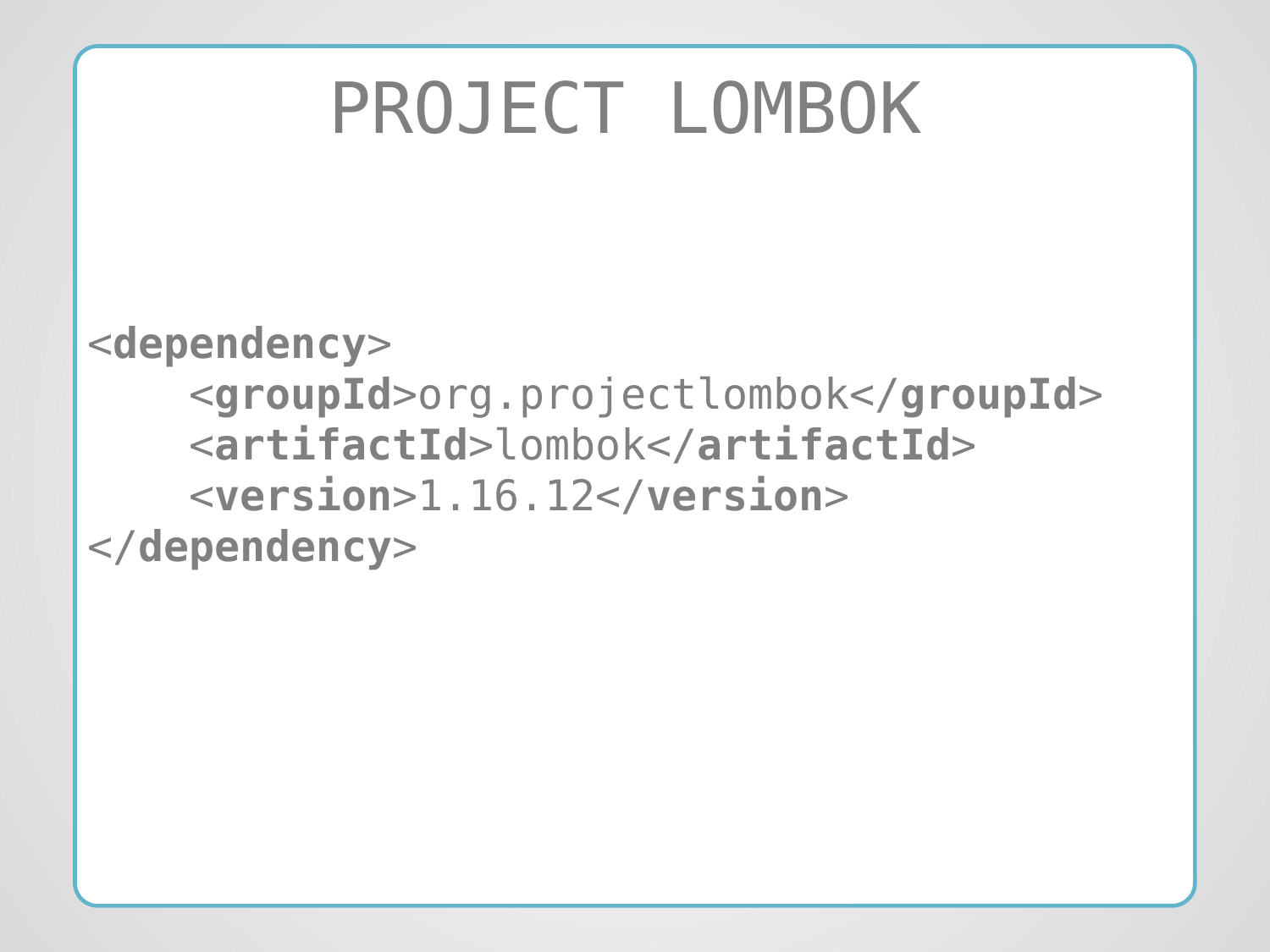

PROJECT LOMBOK

<dependency>
    <groupId>org.projectlombok</groupId>
    <artifactId>lombok</artifactId>
    <version>1.16.12</version>
</dependency>